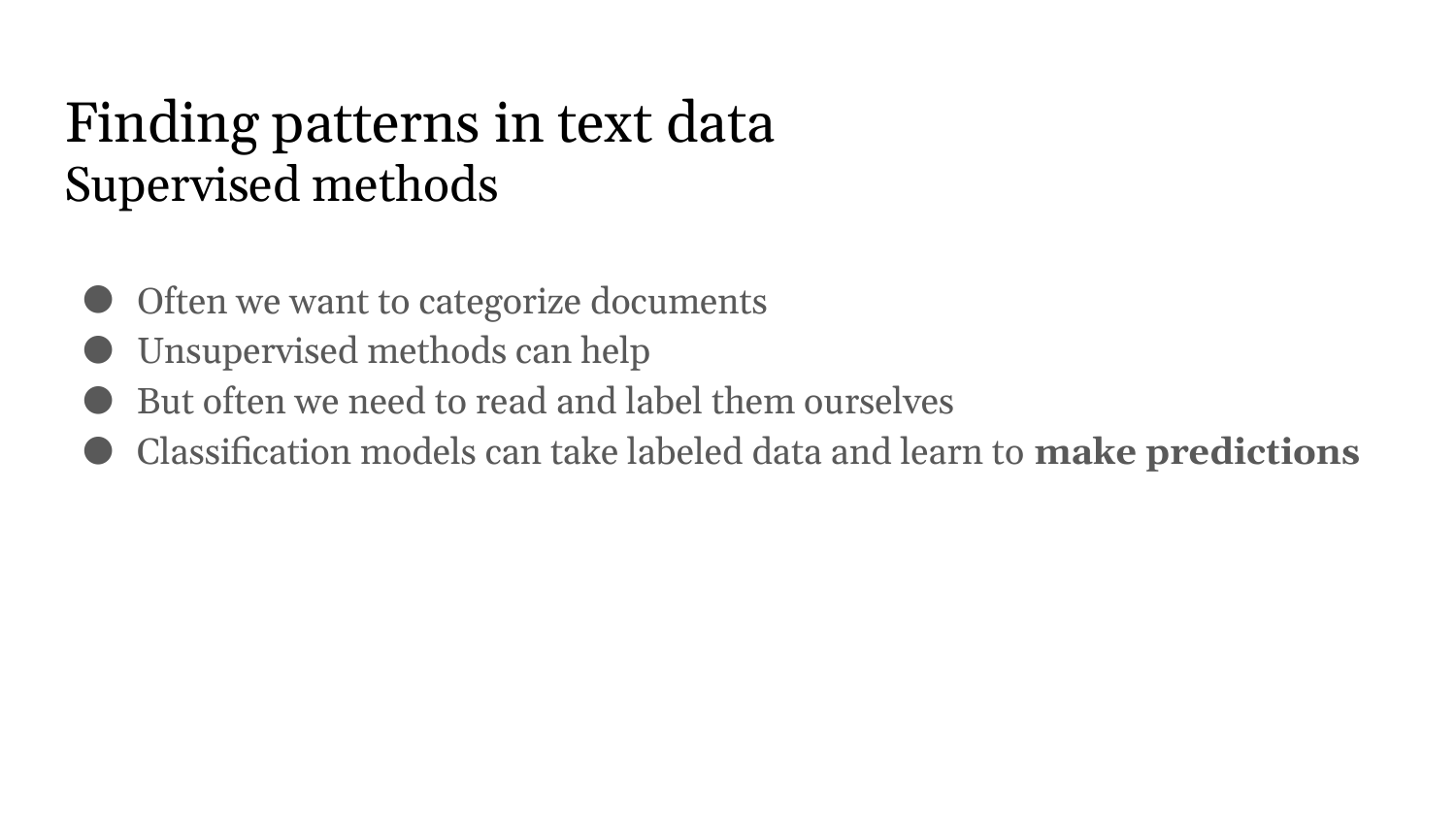

# Finding patterns in text data
Supervised methods
Often we want to categorize documents
Unsupervised methods can help
But often we need to read and label them ourselves
Classification models can take labeled data and learn to make predictions